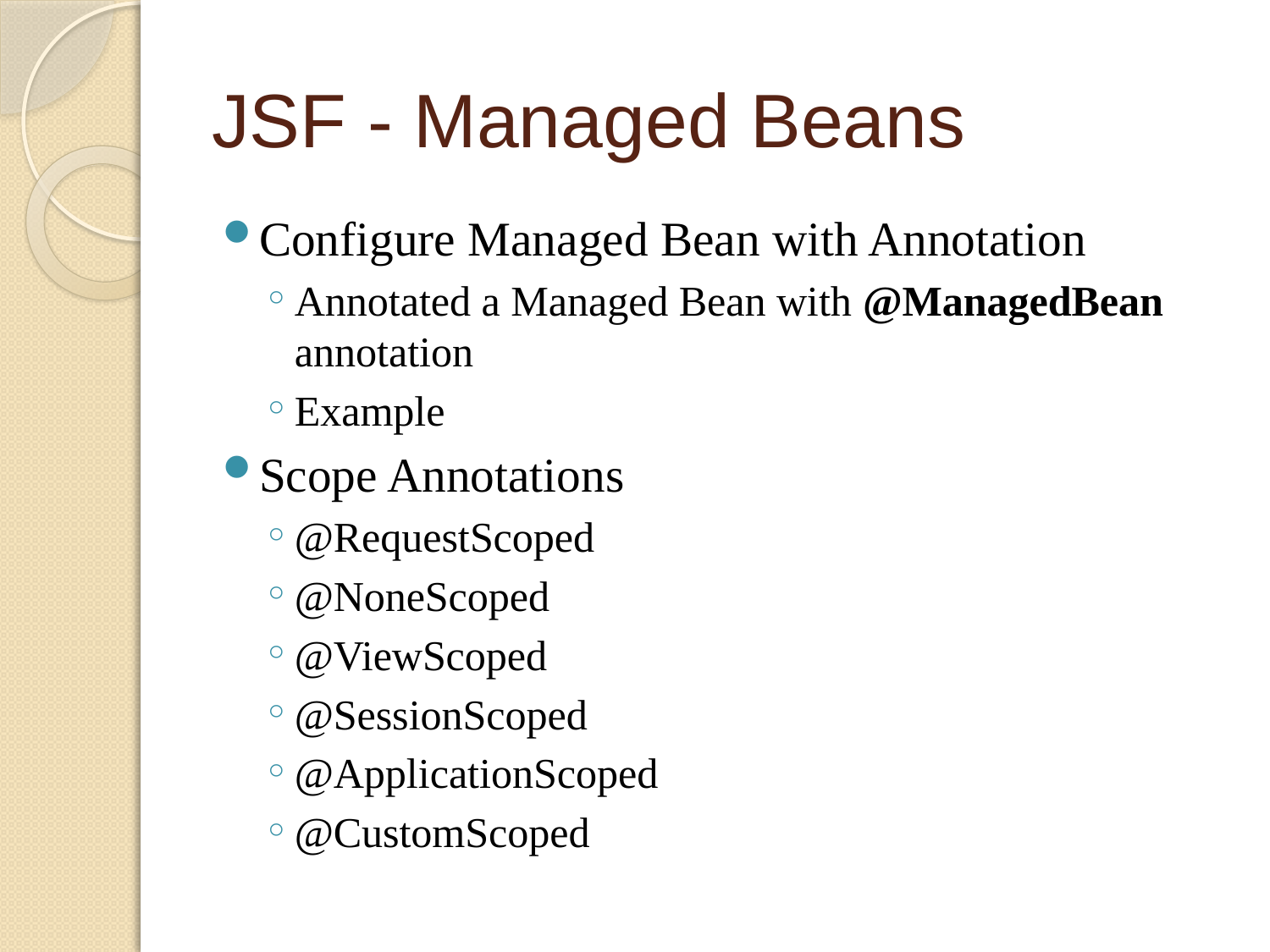

# JSF - Managed Beans
Configure Managed Bean with Annotation
Annotated a Managed Bean with @ManagedBean annotation
Example
Scope Annotations
@RequestScoped
@NoneScoped
@ViewScoped
@SessionScoped
@ApplicationScoped
@CustomScoped